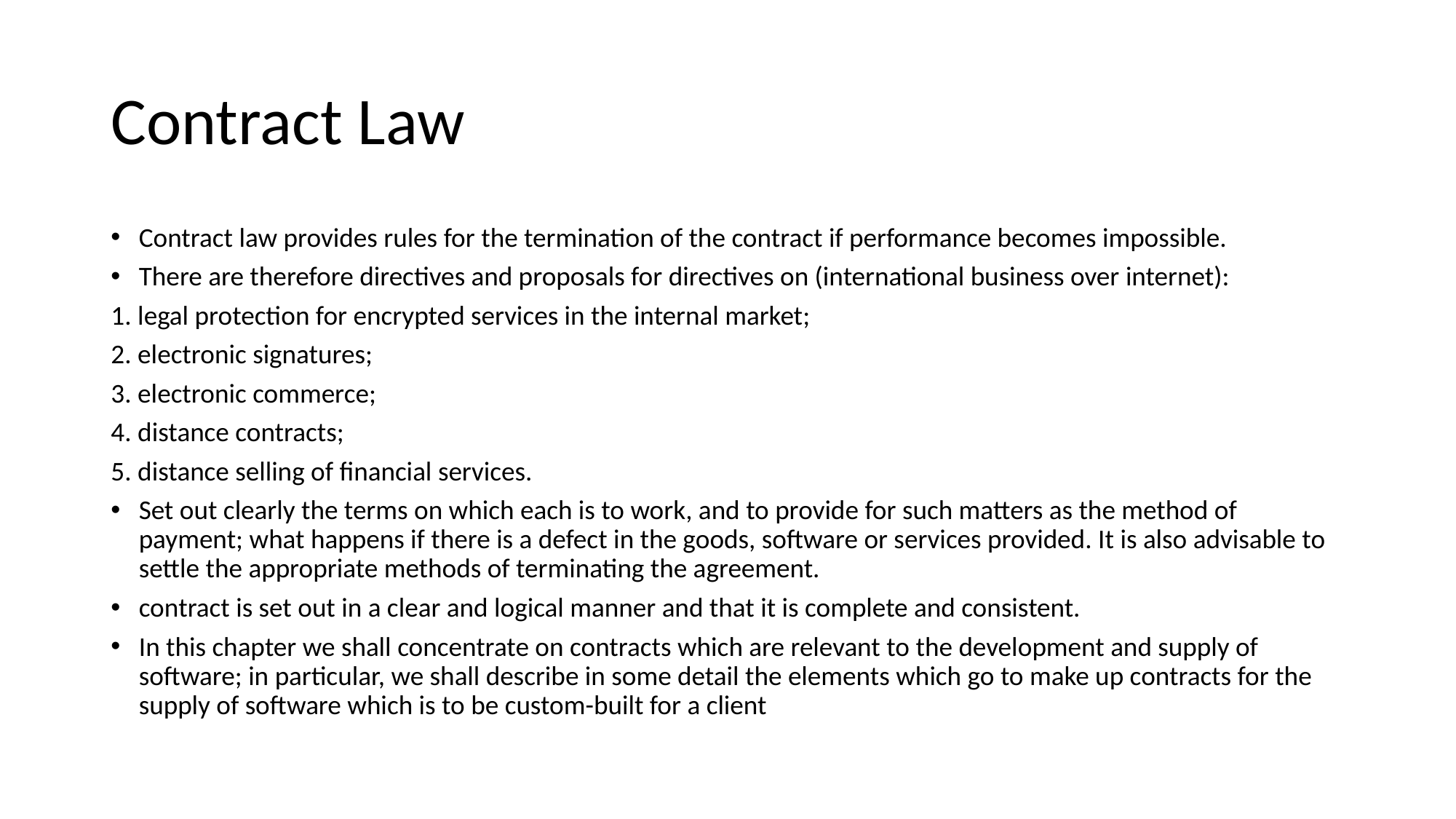

# Contract Law
Contract law provides rules for the termination of the contract if performance becomes impossible.
There are therefore directives and proposals for directives on (international business over internet):
1. legal protection for encrypted services in the internal market;
2. electronic signatures;
3. electronic commerce;
4. distance contracts;
5. distance selling of financial services.
Set out clearly the terms on which each is to work, and to provide for such matters as the method of payment; what happens if there is a defect in the goods, software or services provided. It is also advisable to settle the appropriate methods of terminating the agreement.
contract is set out in a clear and logical manner and that it is complete and consistent.
In this chapter we shall concentrate on contracts which are relevant to the development and supply of software; in particular, we shall describe in some detail the elements which go to make up contracts for the supply of software which is to be custom-built for a client